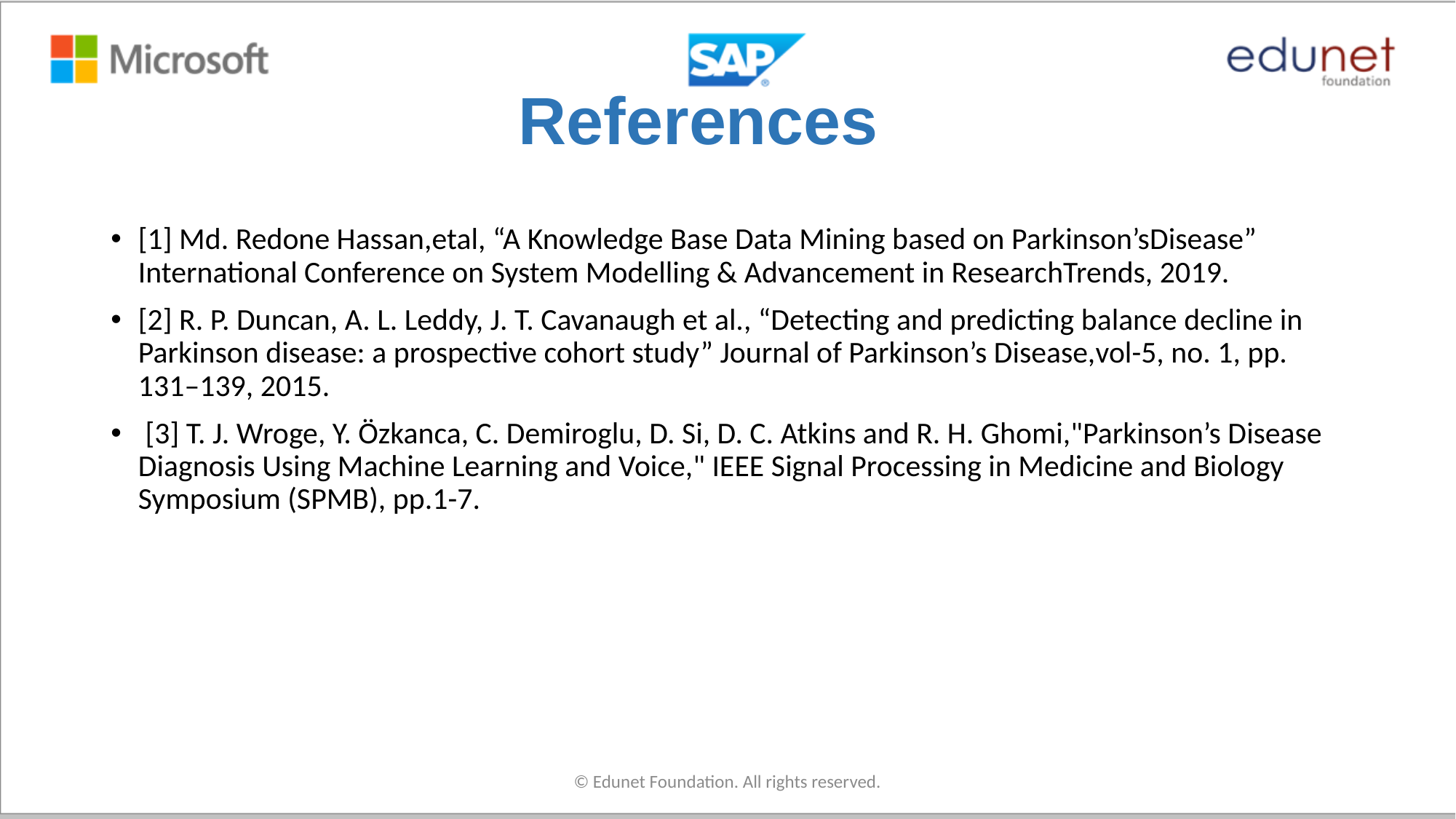

# References
[1] Md. Redone Hassan,etal, “A Knowledge Base Data Mining based on Parkinson’sDisease” International Conference on System Modelling & Advancement in ResearchTrends, 2019.
[2] R. P. Duncan, A. L. Leddy, J. T. Cavanaugh et al., “Detecting and predicting balance decline in Parkinson disease: a prospective cohort study” Journal of Parkinson’s Disease,vol-5, no. 1, pp. 131–139, 2015.
 [3] T. J. Wroge, Y. Özkanca, C. Demiroglu, D. Si, D. C. Atkins and R. H. Ghomi,"Parkinson’s Disease Diagnosis Using Machine Learning and Voice," IEEE Signal Processing in Medicine and Biology Symposium (SPMB), pp.1-7.
© Edunet Foundation. All rights reserved.